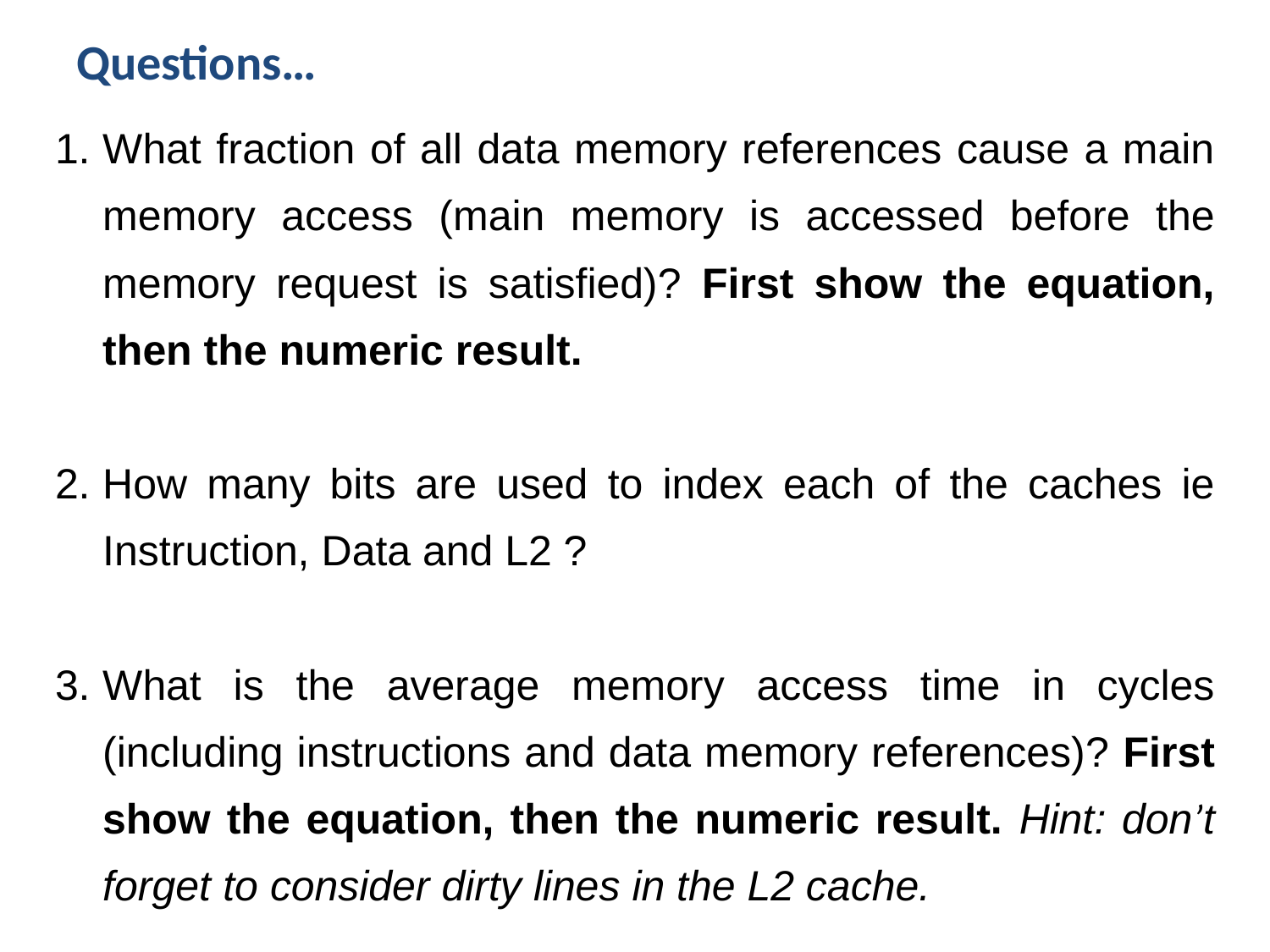

# Questions…
What fraction of all data memory references cause a main memory access (main memory is accessed before the memory request is satisfied)? First show the equation, then the numeric result.

How many bits are used to index each of the caches ie Instruction, Data and L2 ?

What is the average memory access time in cycles (including instructions and data memory references)? First show the equation, then the numeric result. Hint: don’t forget to consider dirty lines in the L2 cache.